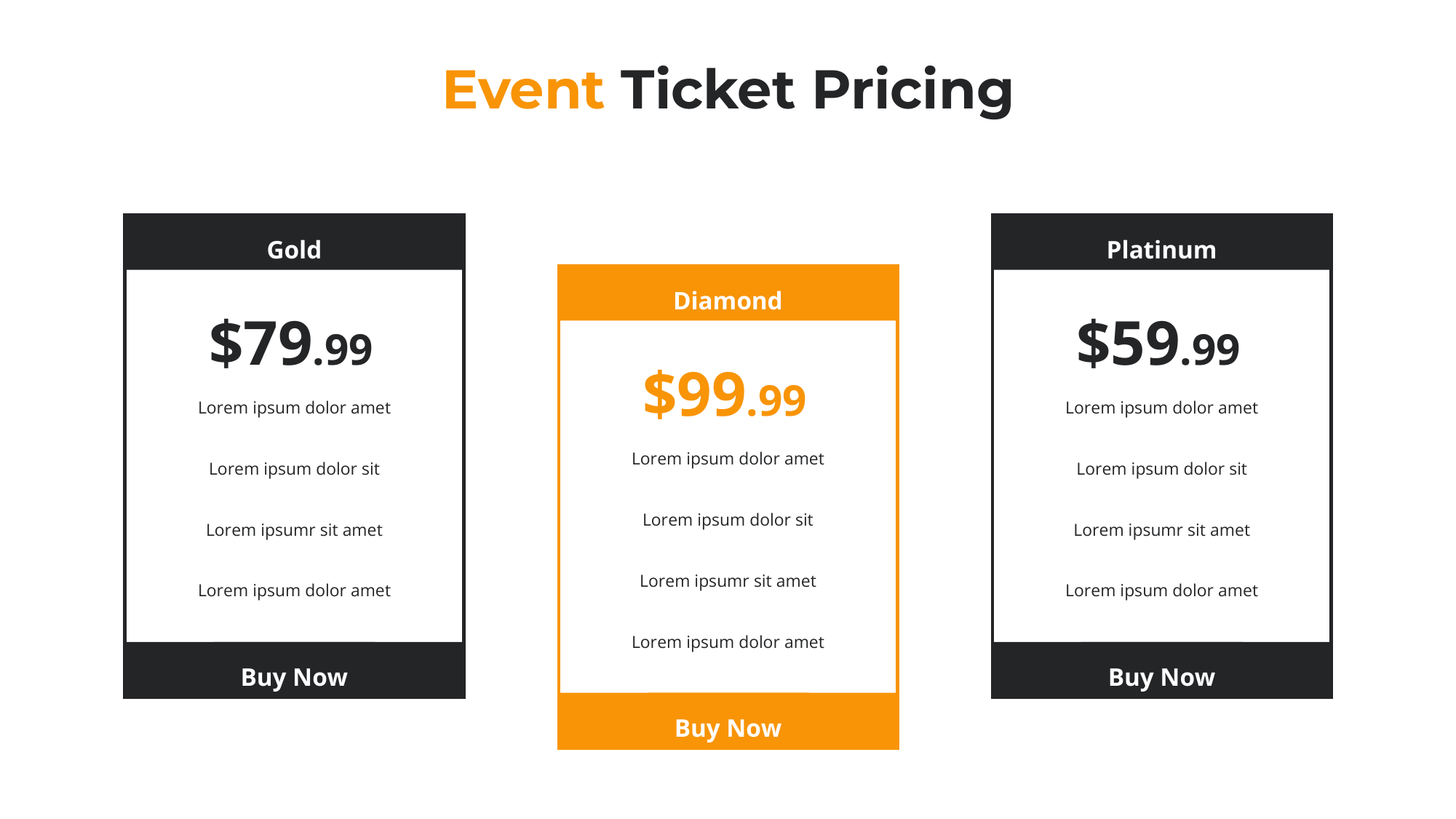

Event Ticket Pricing

Gold
$79.99
Lorem ipsum dolor amet
Lorem ipsum dolor sit
Lorem ipsumr sit amet
Lorem ipsum dolor amet

Buy Now

Platinum
$59.99
Lorem ipsum dolor amet
Lorem ipsum dolor sit
Lorem ipsumr sit amet
Lorem ipsum dolor amet

Buy Now

Diamond
$99.99
Lorem ipsum dolor amet
Lorem ipsum dolor sit
Lorem ipsumr sit amet
Lorem ipsum dolor amet

Buy Now